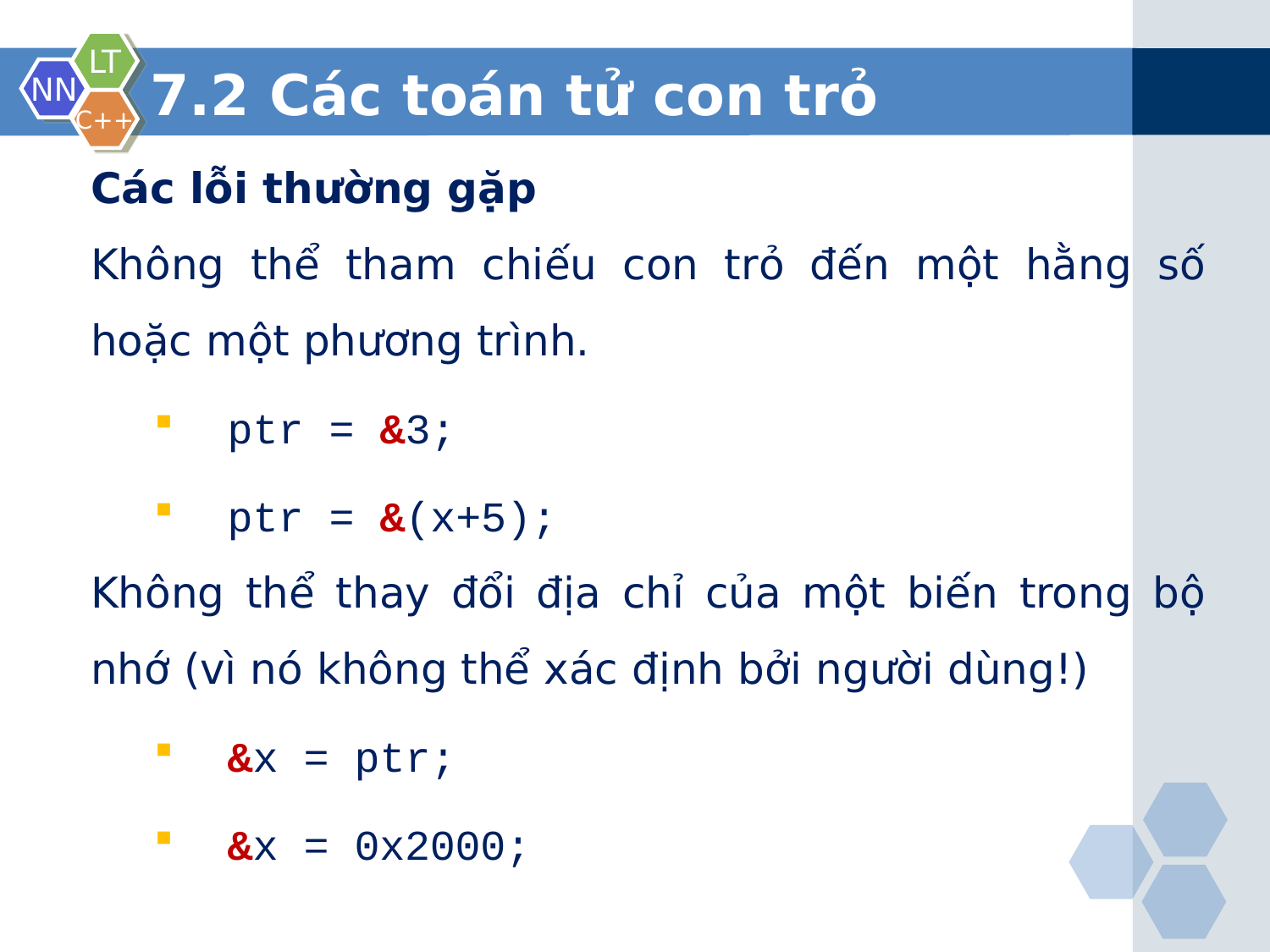

7.2 Các toán tử con trỏ
Các lỗi thường gặp
Không thể tham chiếu con trỏ đến một hằng số hoặc một phương trình.
 ptr = &3;
 ptr = &(x+5);
Không thể thay đổi địa chỉ của một biến trong bộ nhớ (vì nó không thể xác định bởi người dùng!)
 &x = ptr;
 &x = 0x2000;